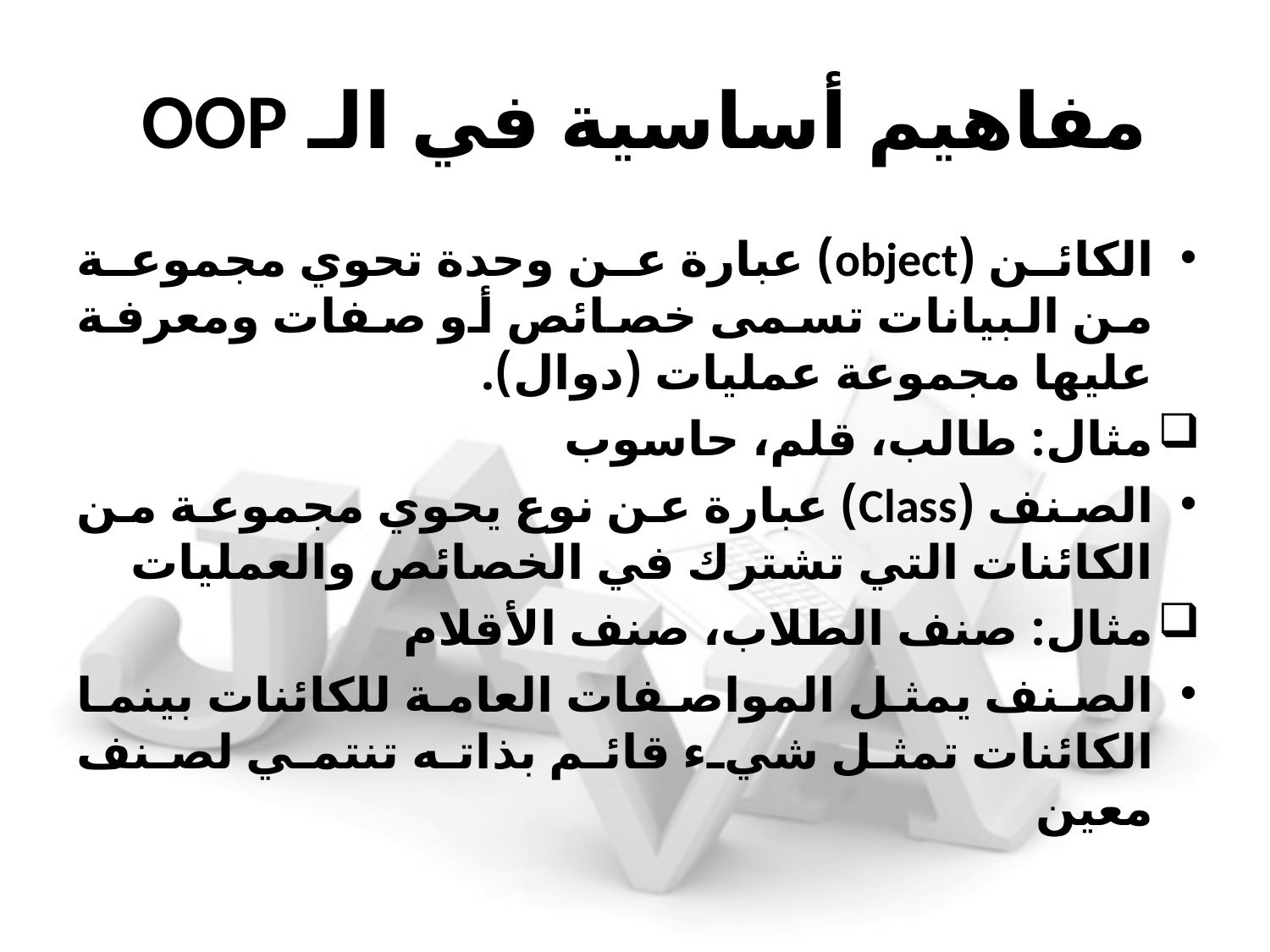

# مفاهيم أساسية في الـ OOP
الكائن (object) عبارة عن وحدة تحوي مجموعة من البيانات تسمى خصائص أو صفات ومعرفة عليها مجموعة عمليات (دوال).
مثال: طالب، قلم، حاسوب
الصنف (Class) عبارة عن نوع يحوي مجموعة من الكائنات التي تشترك في الخصائص والعمليات
مثال: صنف الطلاب، صنف الأقلام
الصنف يمثل المواصفات العامة للكائنات بينما الكائنات تمثل شيء قائم بذاته تنتمي لصنف معين